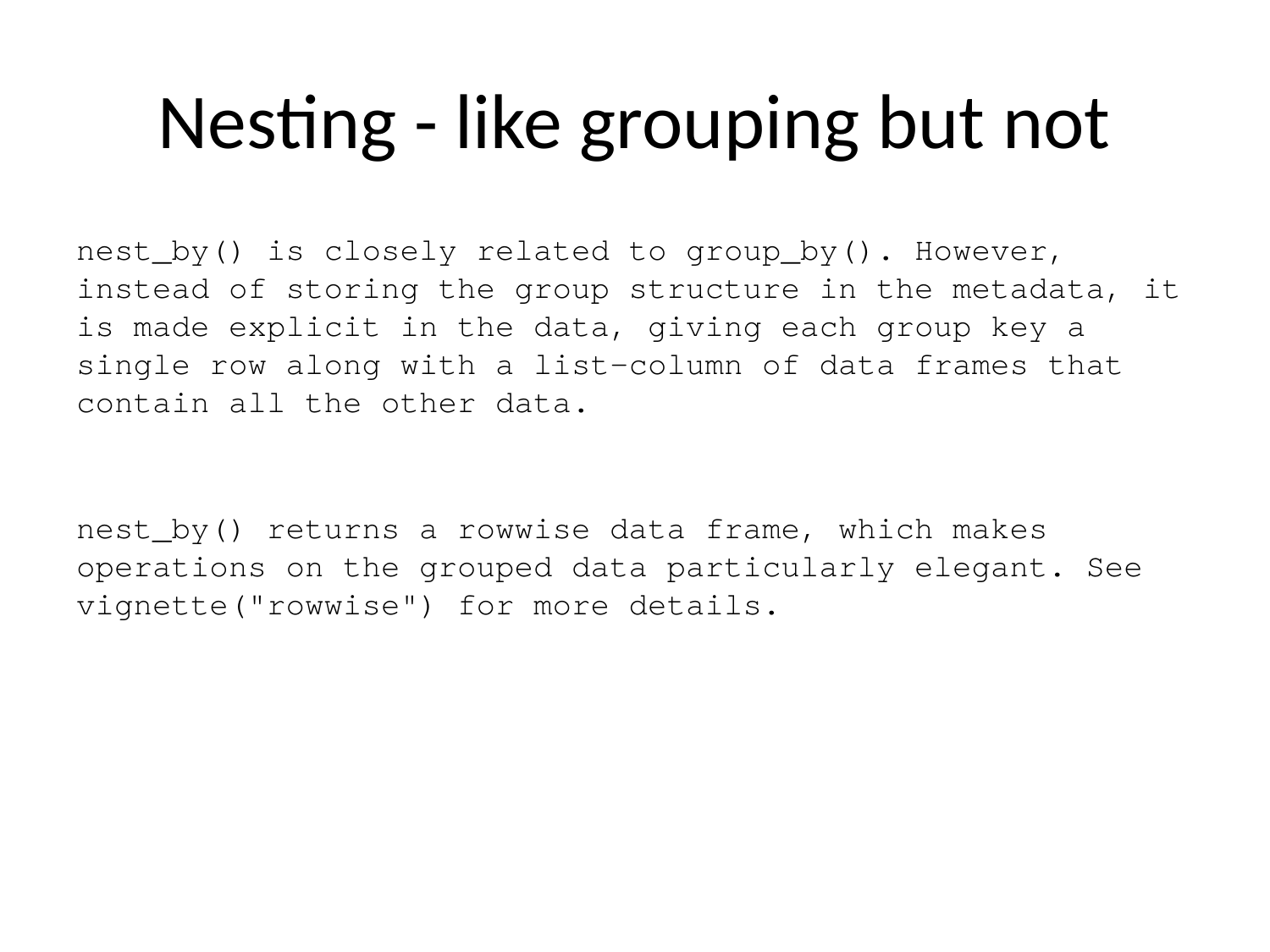

# Nesting - like grouping but not
nest_by() is closely related to group_by(). However, instead of storing the group structure in the metadata, it is made explicit in the data, giving each group key a single row along with a list-column of data frames that contain all the other data.

nest_by() returns a rowwise data frame, which makes operations on the grouped data particularly elegant. See vignette("rowwise") for more details.